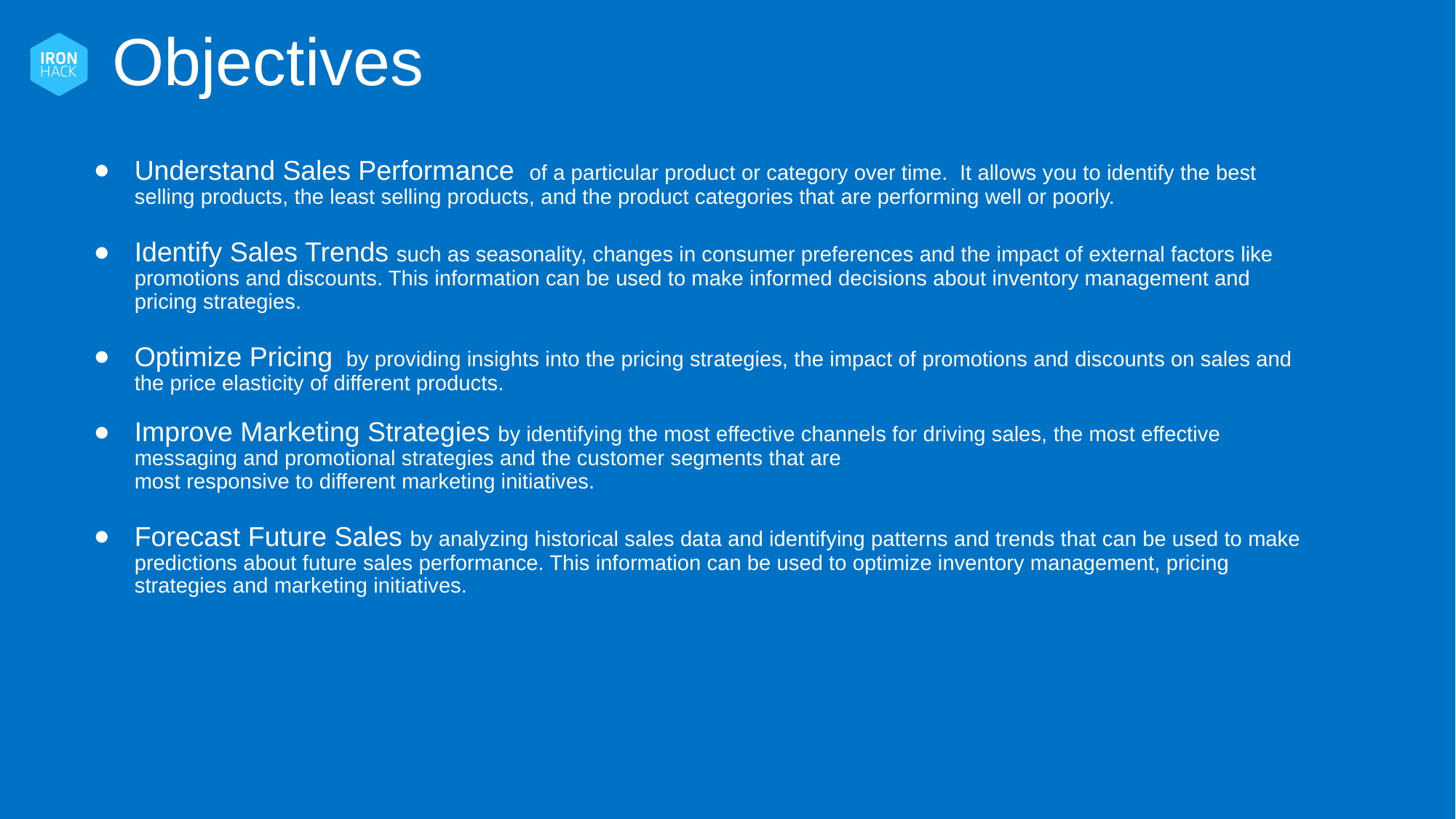

Objectives

Understand Sales Performance  of a particular product or category over time.  It allows you to identify the best selling products, the least selling products, and the product categories that are performing well or poorly.

Identify Sales Trends such as seasonality, changes in consumer preferences and the impact of external factors like promotions and discounts. This information can be used to make informed decisions about inventory management and pricing strategies.

Optimize Pricing  by providing insights into the pricing strategies, the impact of promotions and discounts on sales and the price elasticity of different products.

Improve Marketing Strategies by identifying the most effective channels for driving sales, the most effective messaging and promotional strategies and the customer segments that are
most responsive to different marketing initiatives.

Forecast Future Sales by analyzing historical sales data and identifying patterns and trends that can be used to make predictions about future sales performance. This information can be used to optimize inventory management, pricing strategies and marketing initiatives.